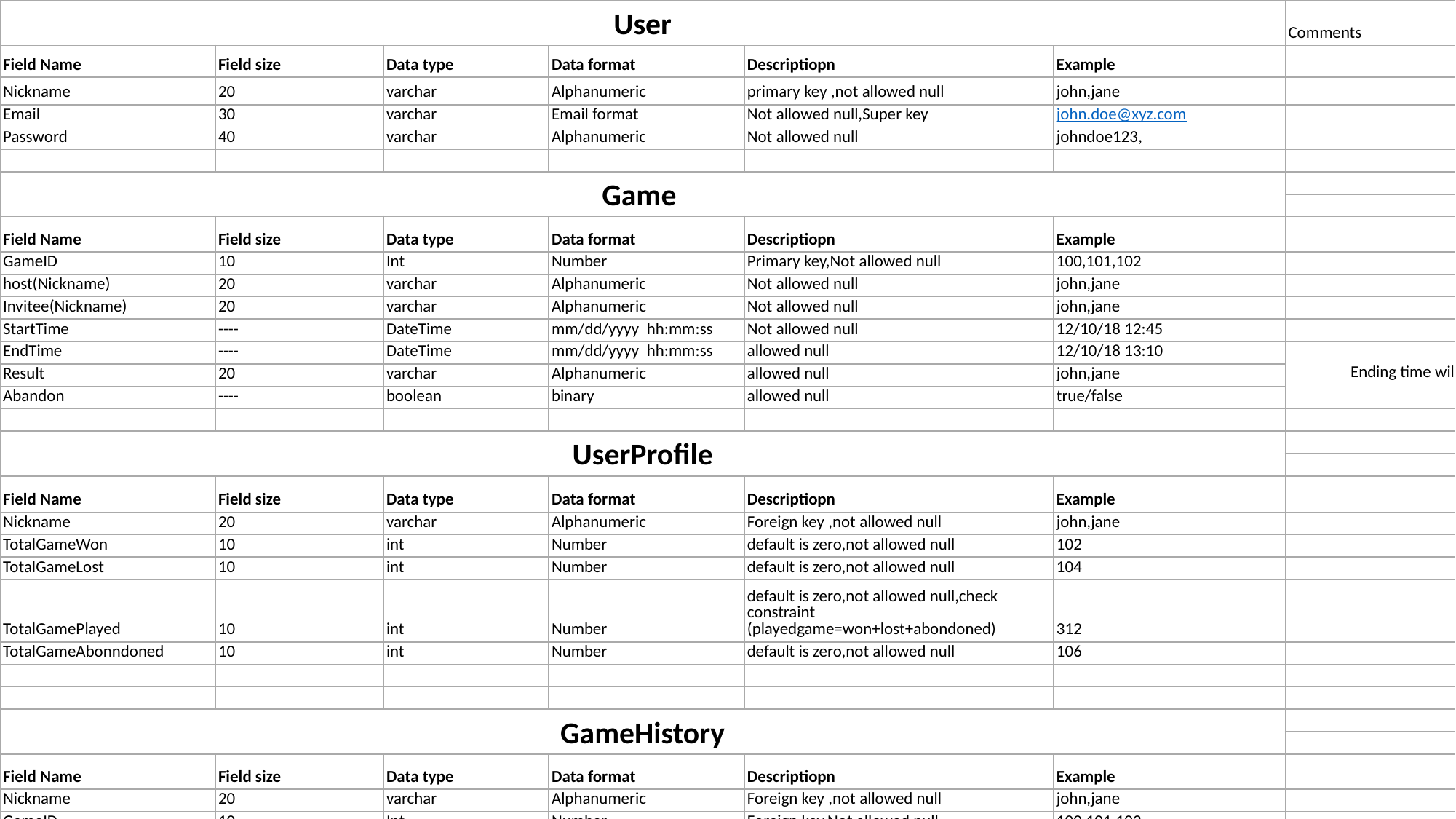

| User |  |  |  |  |  | Comments |
| --- | --- | --- | --- | --- | --- | --- |
| Field Name | Field size | Data type | Data format | Descriptiopn | Example |  |
| Nickname | 20 | varchar | Alphanumeric | primary key ,not allowed null | john,jane |  |
| Email | 30 | varchar | Email format | Not allowed null,Super key | john.doe@xyz.com |  |
| Password | 40 | varchar | Alphanumeric | Not allowed null | johndoe123, |  |
|  |  |  |  |  |  |  |
| Game |  |  |  |  |  |  |
|  |  |  |  |  |  |  |
| Field Name | Field size | Data type | Data format | Descriptiopn | Example |  |
| GameID | 10 | Int | Number | Primary key,Not allowed null | 100,101,102 |  |
| host(Nickname) | 20 | varchar | Alphanumeric | Not allowed null | john,jane |  |
| Invitee(Nickname) | 20 | varchar | Alphanumeric | Not allowed null | john,jane |  |
| StartTime | ---- | DateTime | mm/dd/yyyy hh:mm:ss | Not allowed null | 12/10/18 12:45 |  |
| EndTime | ---- | DateTime | mm/dd/yyyy hh:mm:ss | allowed null | 12/10/18 13:10 | Ending time will be decided at end and game table table entry will be created at first |
| Result | 20 | varchar | Alphanumeric | allowed null | john,jane |  |
| Abandon | ---- | boolean | binary | allowed null | true/false |  |
|  |  |  |  |  |  |  |
| UserProfile |  |  |  |  |  |  |
|  |  |  |  |  |  |  |
| Field Name | Field size | Data type | Data format | Descriptiopn | Example |  |
| Nickname | 20 | varchar | Alphanumeric | Foreign key ,not allowed null | john,jane |  |
| TotalGameWon | 10 | int | Number | default is zero,not allowed null | 102 |  |
| TotalGameLost | 10 | int | Number | default is zero,not allowed null | 104 |  |
| TotalGamePlayed | 10 | int | Number | default is zero,not allowed null,check constraint (playedgame=won+lost+abondoned) | 312 |  |
| TotalGameAbonndoned | 10 | int | Number | default is zero,not allowed null | 106 |  |
|  |  |  |  |  |  |  |
|  |  |  |  |  |  |  |
| GameHistory |  |  |  |  |  |  |
|  |  |  |  |  |  |  |
| Field Name | Field size | Data type | Data format | Descriptiopn | Example |  |
| Nickname | 20 | varchar | Alphanumeric | Foreign key ,not allowed null | john,jane |  |
| GameID | 10 | Int | Number | Foreign key,Not allowed null | 100,101,102 |  |
| WonColour | ---- | boolean | binary | not allwed null,0-black,1-white | 0,1 |  |
|  |  |  |  |  |  |  |
| Invitation |  |  |  |  |  |  |
|  |  |  |  |  |  |  |
| Field Name | Field size | Data type | Data format | Descriptiopn | Example |  |
| Sender Nickname | 20 | varchar | Alphanumeric | not allowed null,allowed duplicate | john,jane |  |
| Reciever Nickname | 20 | varchar | Alphanumeric | not allowed null,allowed duplicate | john,jane |  |
| Accepted invitation | ---- | boolean | binary | default is zero,accepted 1 | 0,1 | will set trigger on this column,default will be zero because whenever reciever accept the invitation ,value gets updated in this column,once value updated trigger will help us to create Game table entry. |
|  |  |  |  |  |  |  |
|  |  |  |  |  |  |  |
| Leaderboard(TopWinner) |  |  |  |  |  |  |
|  |  |  |  |  |  |  |
| Field Name | Field size | Data type | Data format | Descriptiopn | Example |  |
| Nickname | 20 | varchar | Alphanumeric | Foreign key ,not allowed null | john,jane |  |
| TotalGameWon | 10 | int | Number | not allowed null | 102 | This table will be updated by Userprofile table,and stored in descending ordered |
|  |  |  |  |  |  |  |
|  |  |  |  |  |  |  |
|  |  |  |  |  |  |  |
|  |  |  |  |  |  |  |
|  |  |  |  |  |  |  |
|  |  |  |  |  |  |  |
|  |  |  |  |  |  |  |
|  |  |  |  |  |  |  |
| Board |  |  |  |  |  |  |
|  |  |  |  |  |  |  |
| Field Name | Field size | Data type | Data format | Descriptiopn | Example |  |
| id | 10 | int | Number | auto incremented, | 0-1-2 |  |
| column1 | 10 | varchar | Alphanumeric | allowed null | null/unicode |  |
| column2 | 10 | varchar | Alphanumeric | allowed null | null/unicode |  |
| column3 | 10 | varchar | Alphanumeric | allowed null | null/unicode |  |
| column4 | 10 | varchar | Alphanumeric | allowed null | null/unicode |  |
| column5 | 10 | varchar | Alphanumeric | allowed null | null/unicode |  |
| column6 | 10 | varchar | Alphanumeric | allowed null | null/unicode |  |
| column7 | 10 | varchar | Alphanumeric | allowed null | null/unicode |  |
| column8 | 10 | varchar | Alphanumeric | allowed null | null/unicode |  |
| Gid | 10 | int | Number | not allowed null | 0-1-2 | this one is for keeping the track of perticular game |
|  |  |  |  |  |  |  |
| Moves |  |  |  |  |  |  |
|  |  |  |  |  |  |  |
| Field Name | Field size | Data type | Data format | Descriptiopn | Example |  |
| Nickname | 20 | varchar | Alphanumeric | Foreign key ,not allowed null | john,jane |  |
| current location | 20 | int | Number | not allowed null | 5,10.68 | //will require to do calculation to find box number |
| next Location | 20 | int | Number | not allowed null | 5,10.68 |  |
| Gid | 10 | int | Number | not allowed null,allows duplicate | 0-1-2 |  |
| PieceID | 10 | int | Number | not allowed null,allows duplicate | 1,2,3 | //can have idea which piece moves |
|  |  |  |  |  |  |  |
|  |  |  |  |  |  |  |
| Piece |  |  |  |  |  |  |
|  |  |  |  |  |  |  |
| Field Name | Field size | Data type | Data format | Descriptiopn | Example |  |
| PieceName | 20 | varchar | Alphanumeric | primary key ,not allowed null | king,rook,etc |  |
| PieceID | 10 | int | Number | not allowed null,Must be unique | 1,2,3 |  |